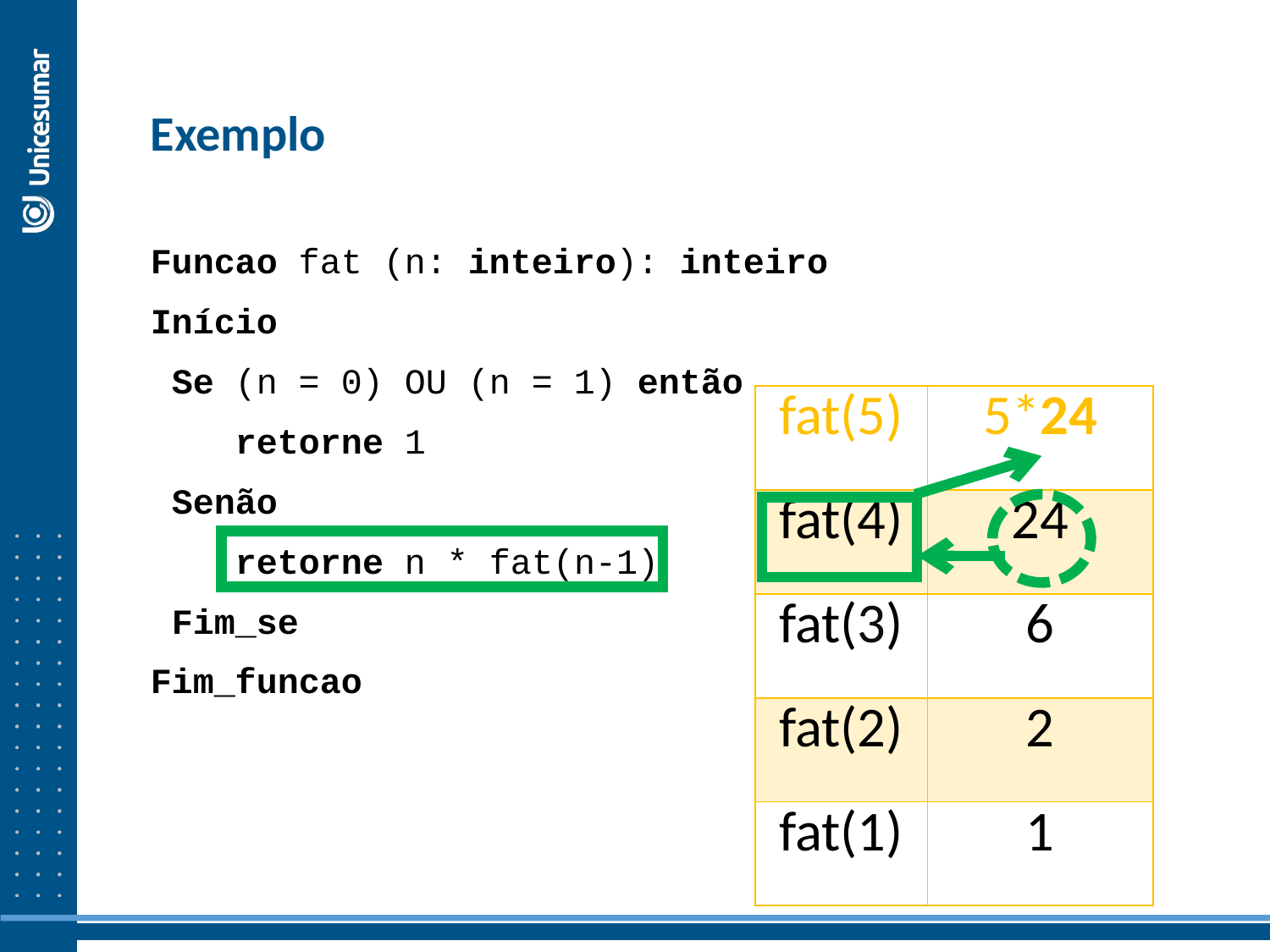

Exemplo
Funcao fat (n: inteiro): inteiro
Início
 Se (n = 0) OU (n = 1) então
    retorne 1
 Senão
    retorne n * fat(n-1)
 Fim_se
Fim_funcao
| fat(5) | 5\*24 |
| --- | --- |
| fat(4) | 24 |
| fat(3) | 6 |
| fat(2) | 2 |
| fat(1) | 1 |